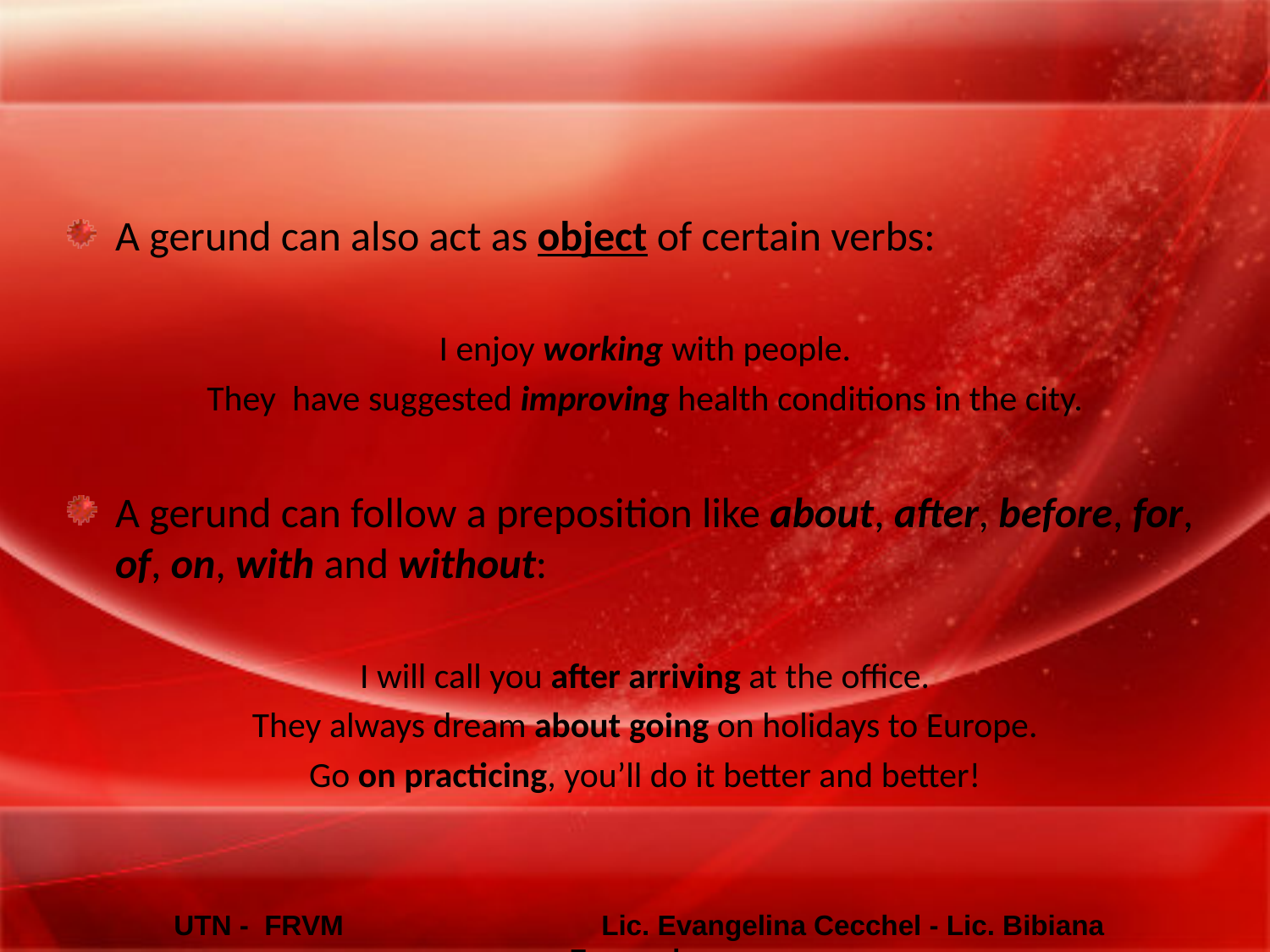

A gerund can also act as object of certain verbs:

I enjoy working with people.
They  have suggested improving health conditions in the city.

A gerund can follow a preposition like about, after, before, for, of, on, with and without:

I will call you after arriving at the office.
They always dream about going on holidays to Europe.
Go on practicing, you’ll do it better and better!

UTN -  FRVM                                 Lic. Evangelina Cecchel - Lic. Bibiana Fernandez